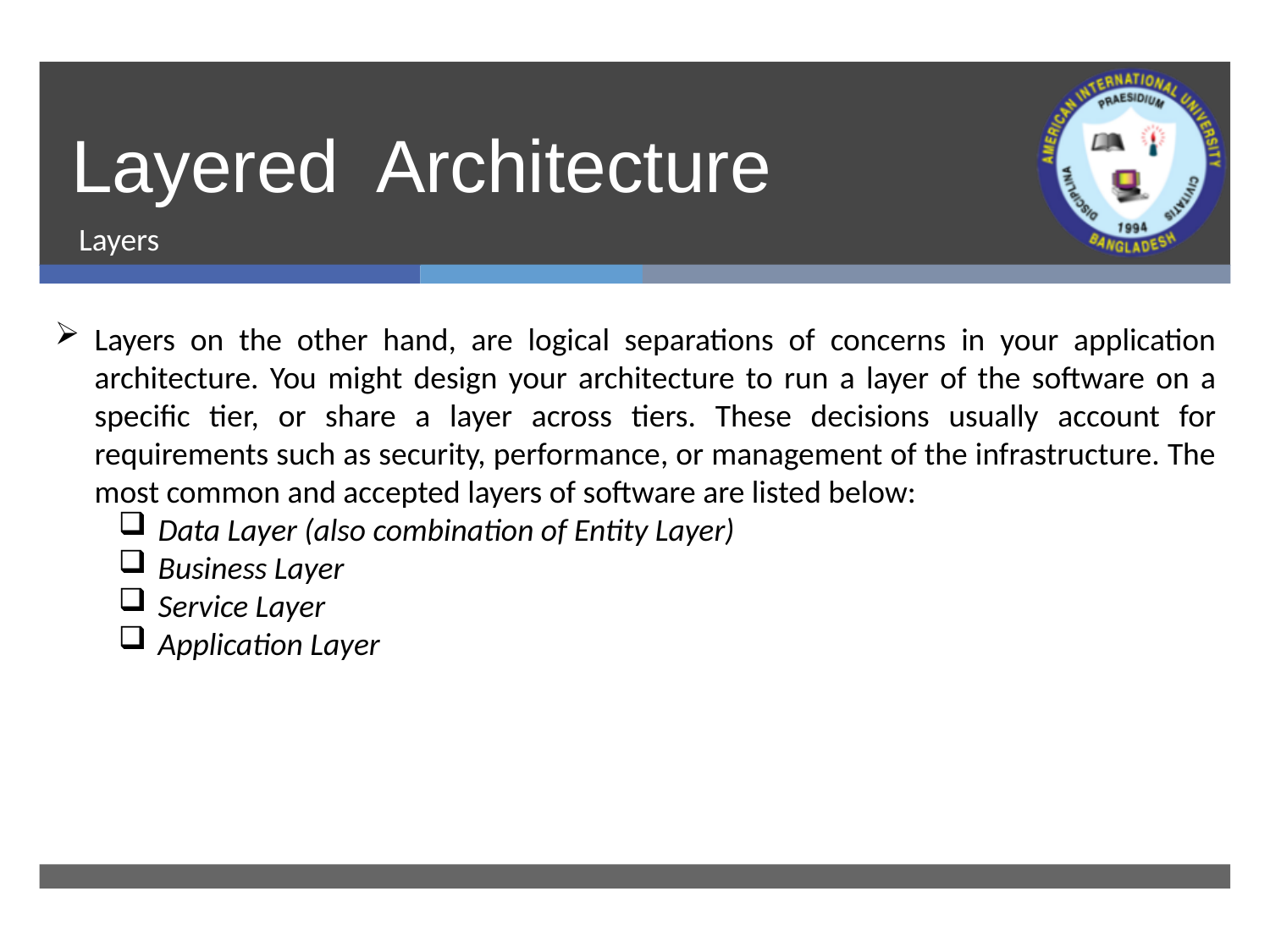

# Layered  Architecture
Layers
Layers on the other hand, are logical separations of concerns in your application architecture. You might design your architecture to run a layer of the software on a specific tier, or share a layer across tiers. These decisions usually account for requirements such as security, performance, or management of the infrastructure. The most common and accepted layers of software are listed below:
Data Layer (also combination of Entity Layer)
Business Layer
Service Layer
Application Layer